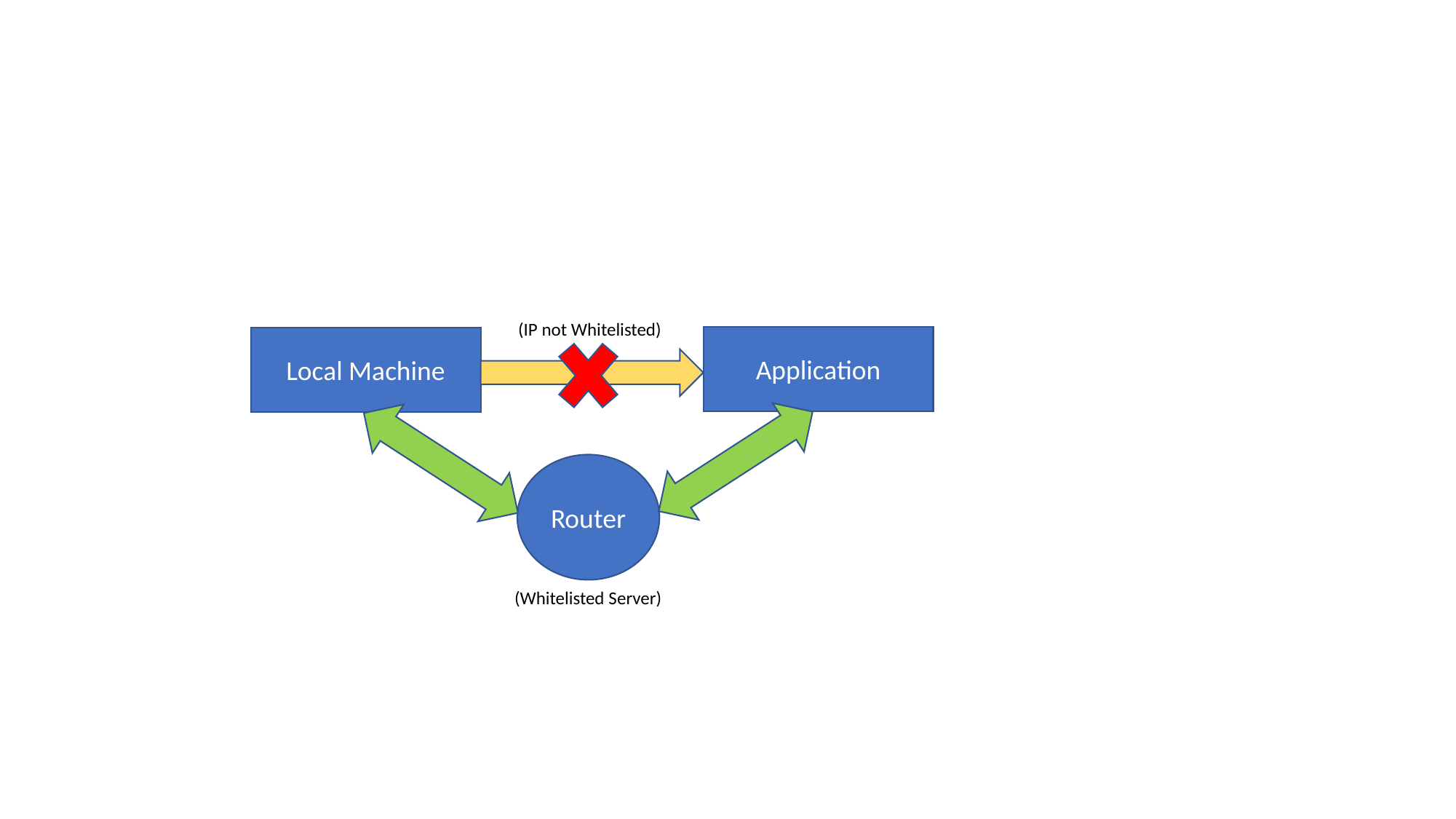

#
(IP not Whitelisted)

Application
Local Machine

Router
(Whitelisted Server)